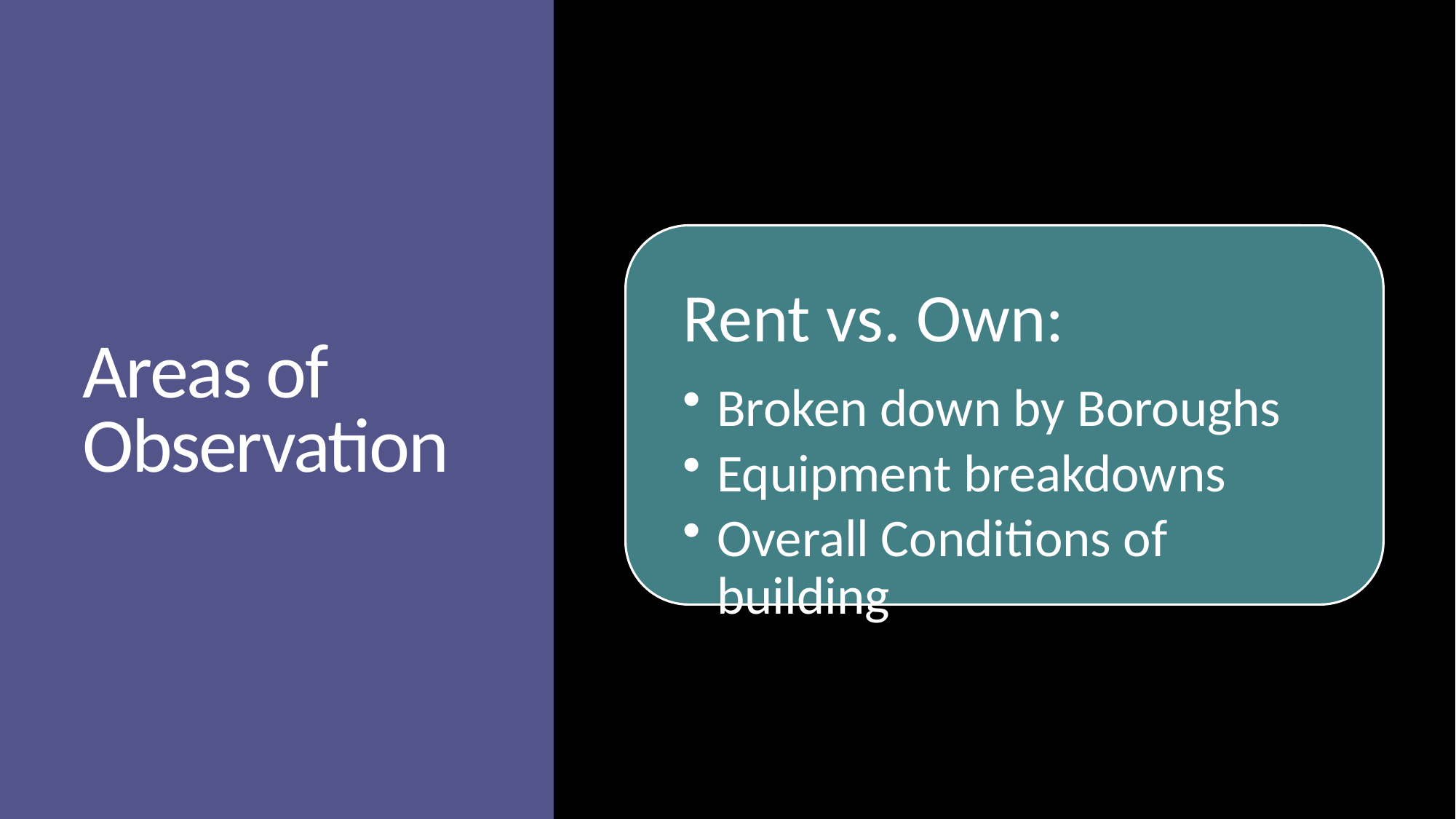

# Areas of Observation
Rent vs. Own:
Broken down by Boroughs
Equipment breakdowns
Overall Conditions of building